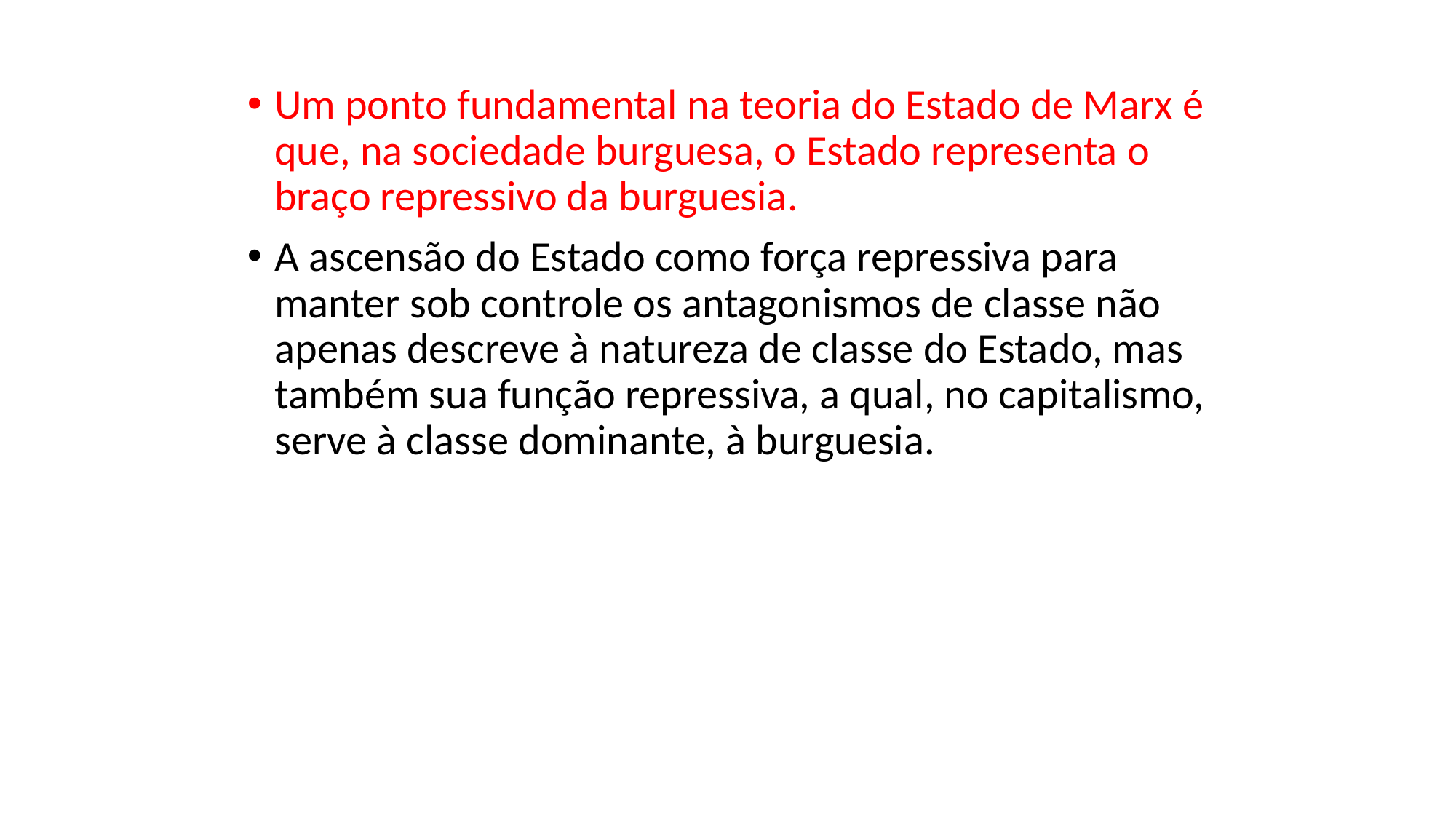

Um ponto fundamental na teoria do Estado de Marx é que, na sociedade burguesa, o Estado representa o braço repressivo da burguesia.
A ascensão do Estado como força repressiva para manter sob controle os antagonismos de classe não apenas descreve à natureza de classe do Estado, mas também sua função repressiva, a qual, no capitalismo, serve à classe dominante, à burguesia.